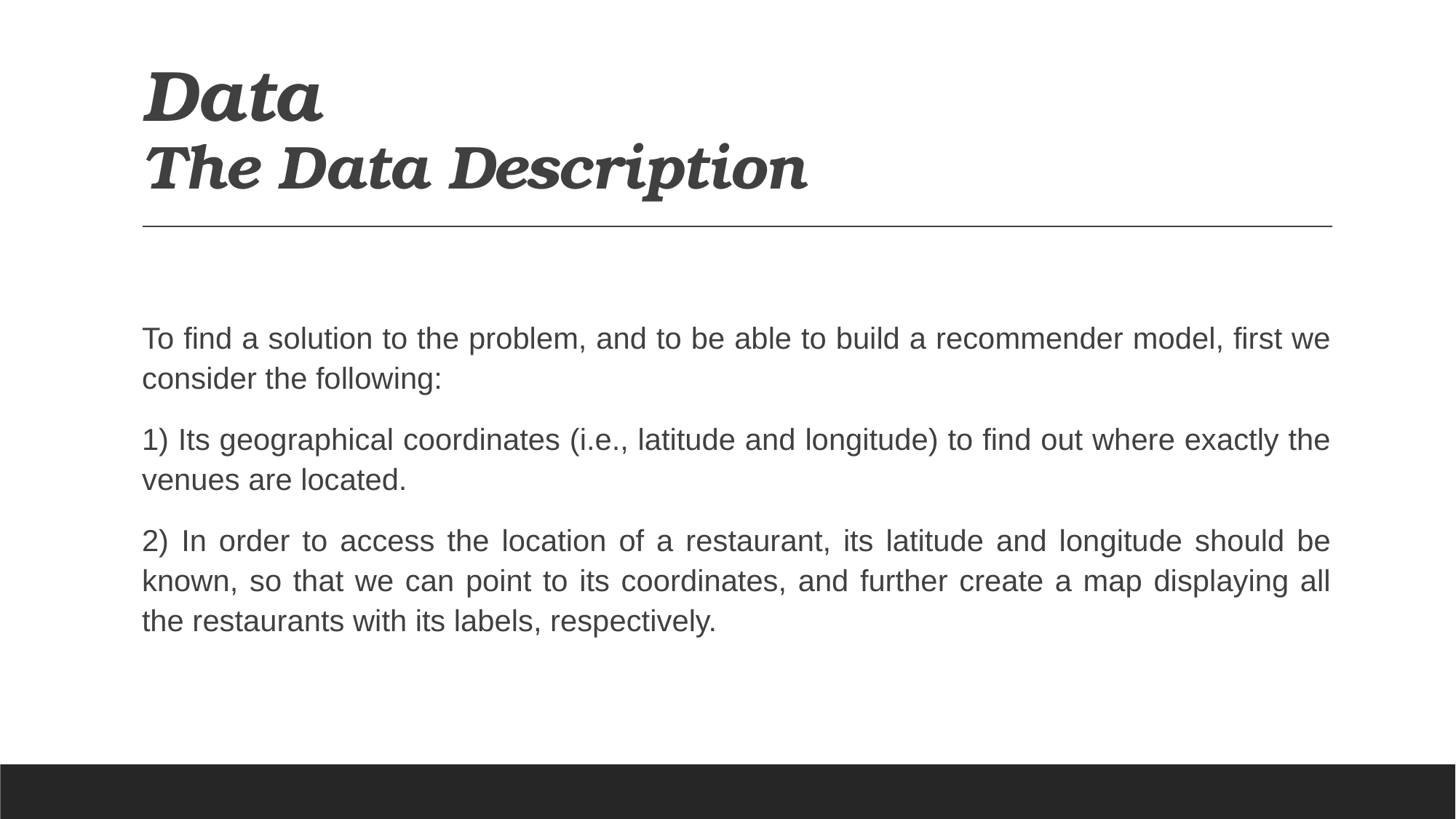

# Data The Data Description

To find a solution to the problem, and to be able to build a recommender model, first we consider the following:
1) Its geographical coordinates (i.e., latitude and longitude) to find out where exactly the venues are located.
2) In order to access the location of a restaurant, its latitude and longitude should be known, so that we can point to its coordinates, and further create a map displaying all the restaurants with its labels, respectively.